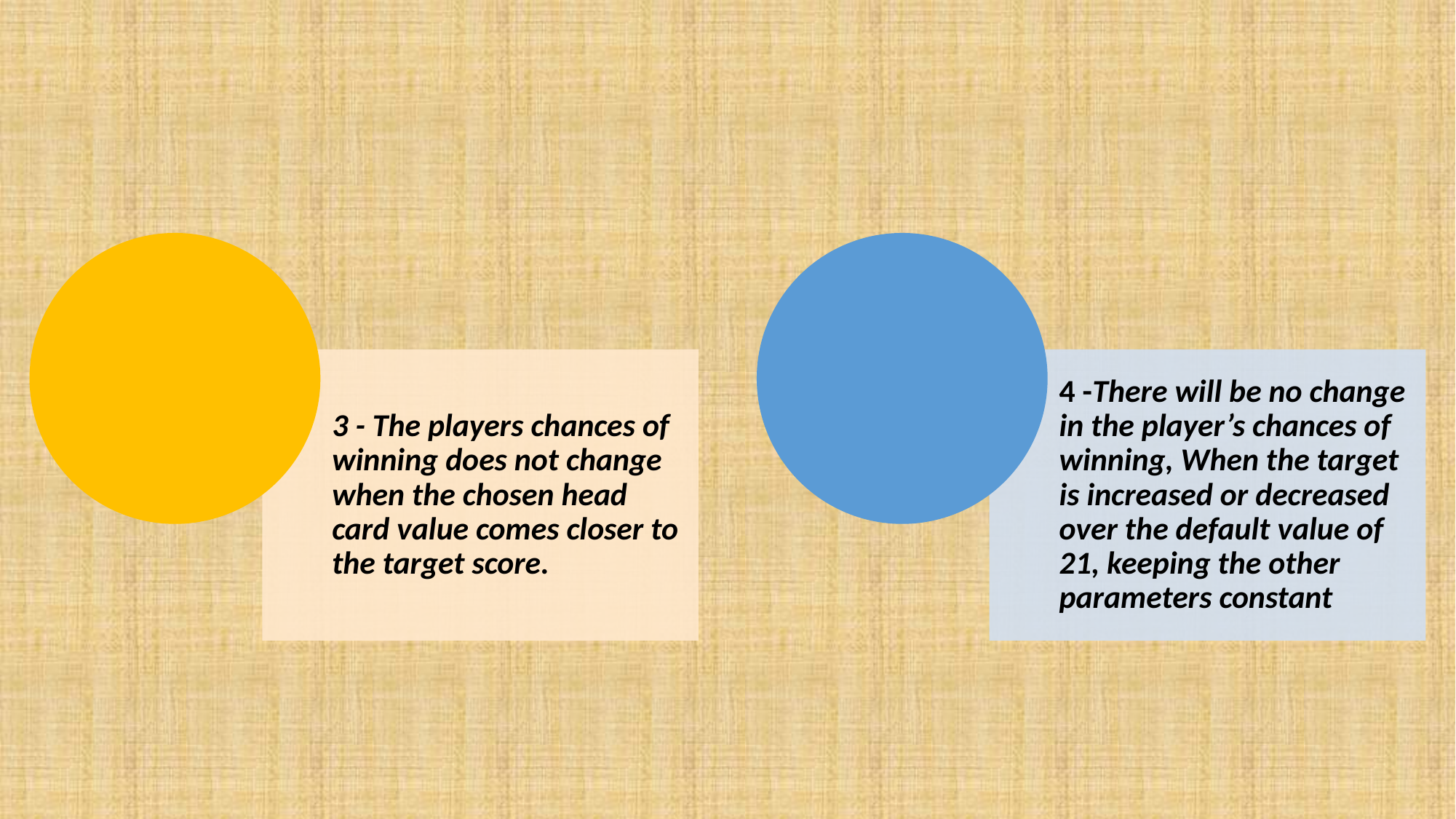

3 - The players chances of winning does not change when the chosen head card value comes closer to the target score.

4 -There will be no change in the player’s chances of winning, When the target is increased or decreased over the default value of 21, keeping the other parameters constant